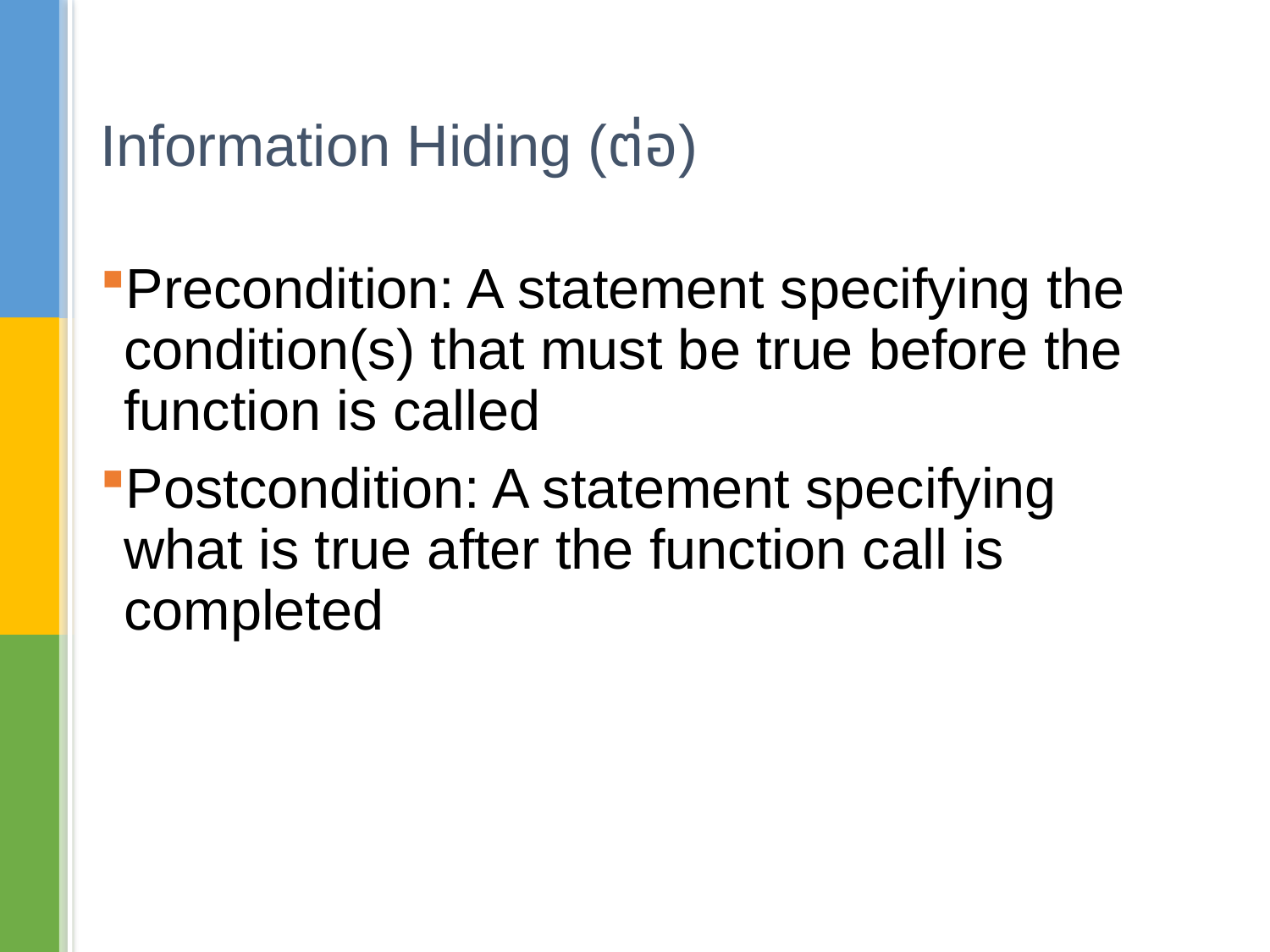

# Information Hiding (ต่อ)
Precondition: A statement specifying the condition(s) that must be true before the function is called
Postcondition: A statement specifying what is true after the function call is completed